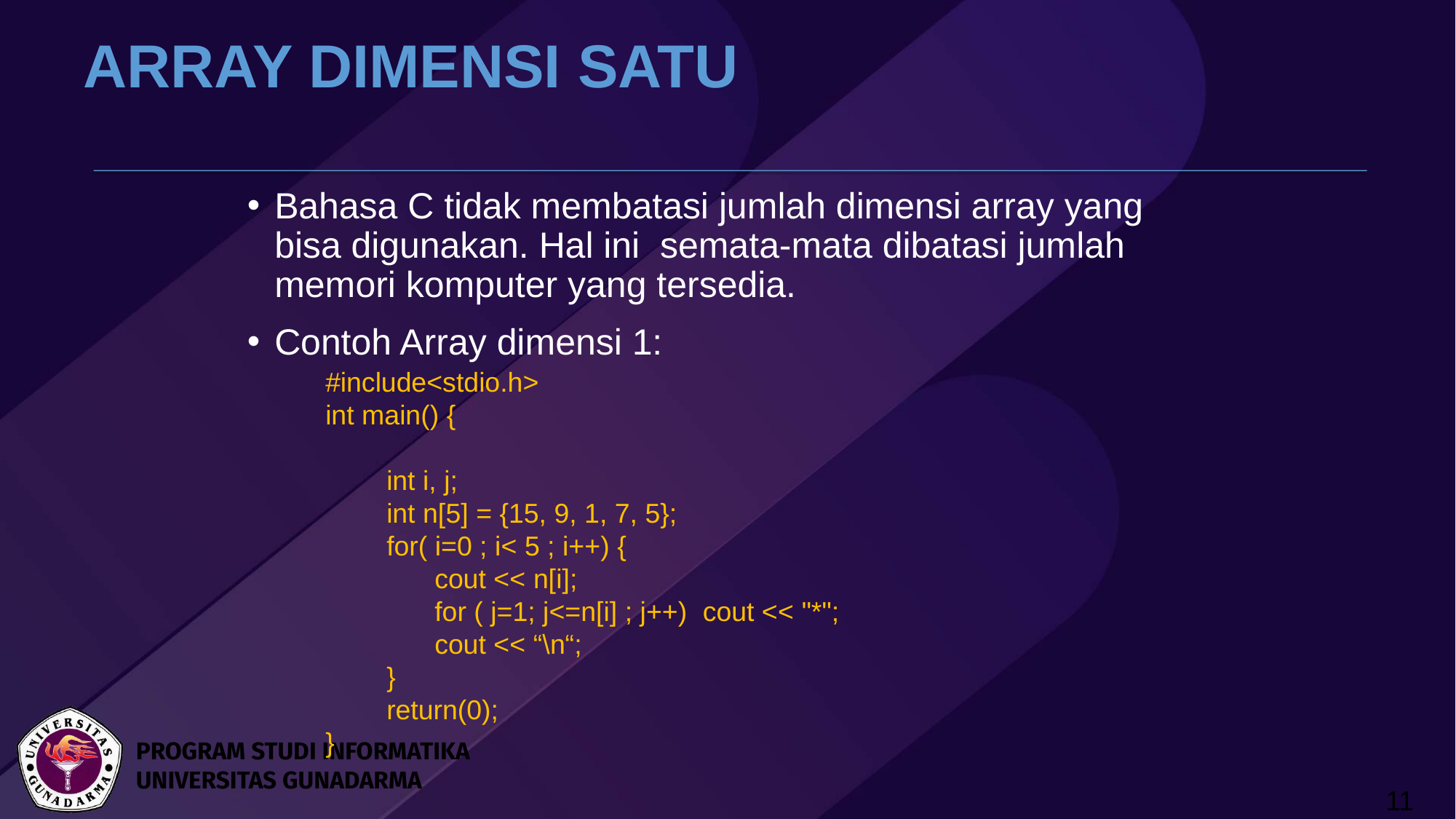

# Array Dimensi Satu
Bahasa C tidak membatasi jumlah dimensi array yang bisa digunakan. Hal ini  semata-mata dibatasi jumlah memori komputer yang tersedia.
Contoh Array dimensi 1:
#include<stdio.h>
int main() {

        int i, j;
        int n[5] = {15, 9, 1, 7, 5};
        for( i=0 ; i< 5 ; i++) {
     	cout << n[i];
     	for ( j=1; j<=n[i] ; j++)  cout << "*";
     	cout << “\n“;
        }
        return(0);
}
11